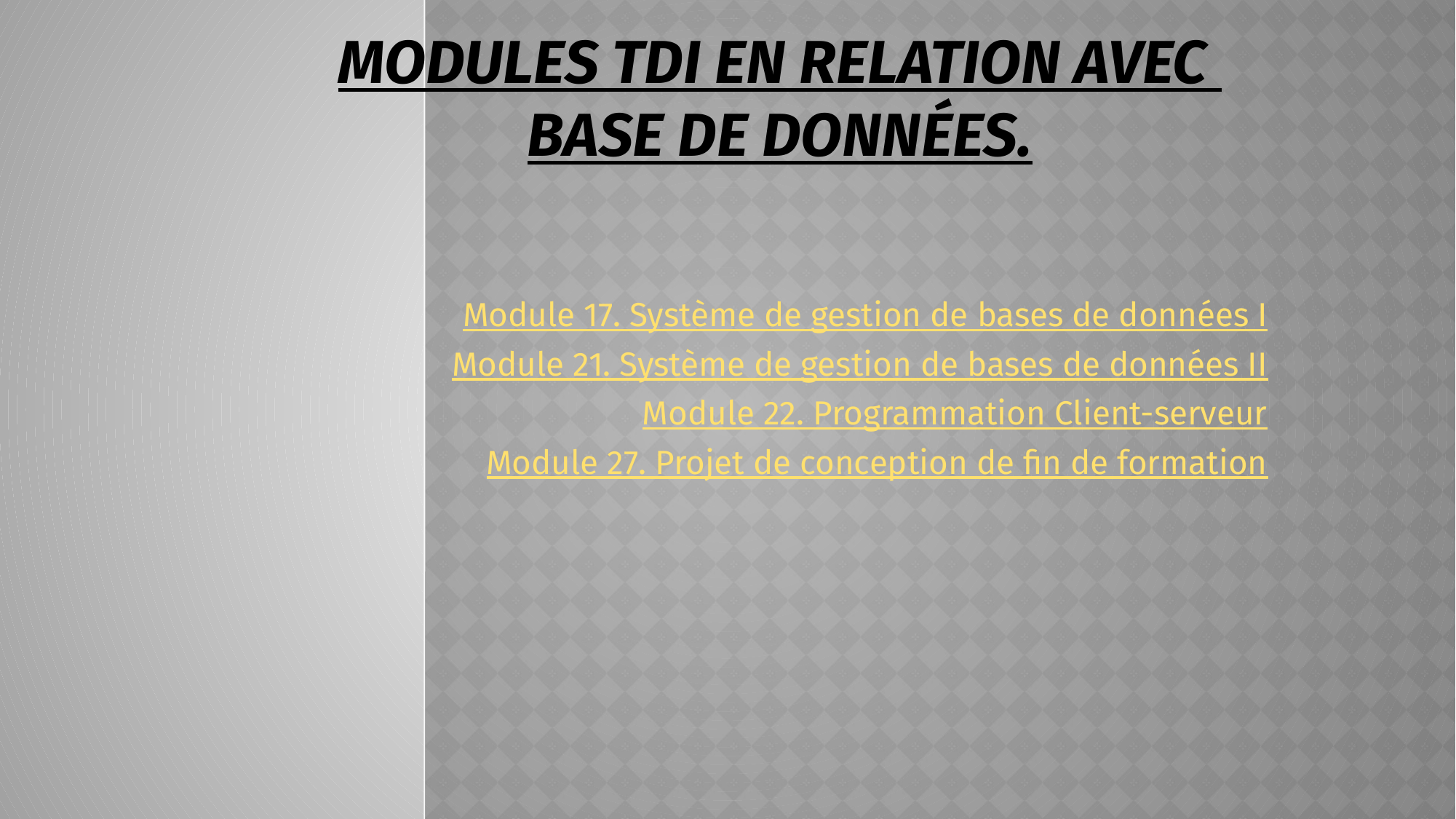

# Modules TDI En Relation avec base de données.
Module 17. Système de gestion de bases de données I
Module 21. Système de gestion de bases de données II
Module 22. Programmation Client-serveur
Module 27. Projet de conception de fin de formation